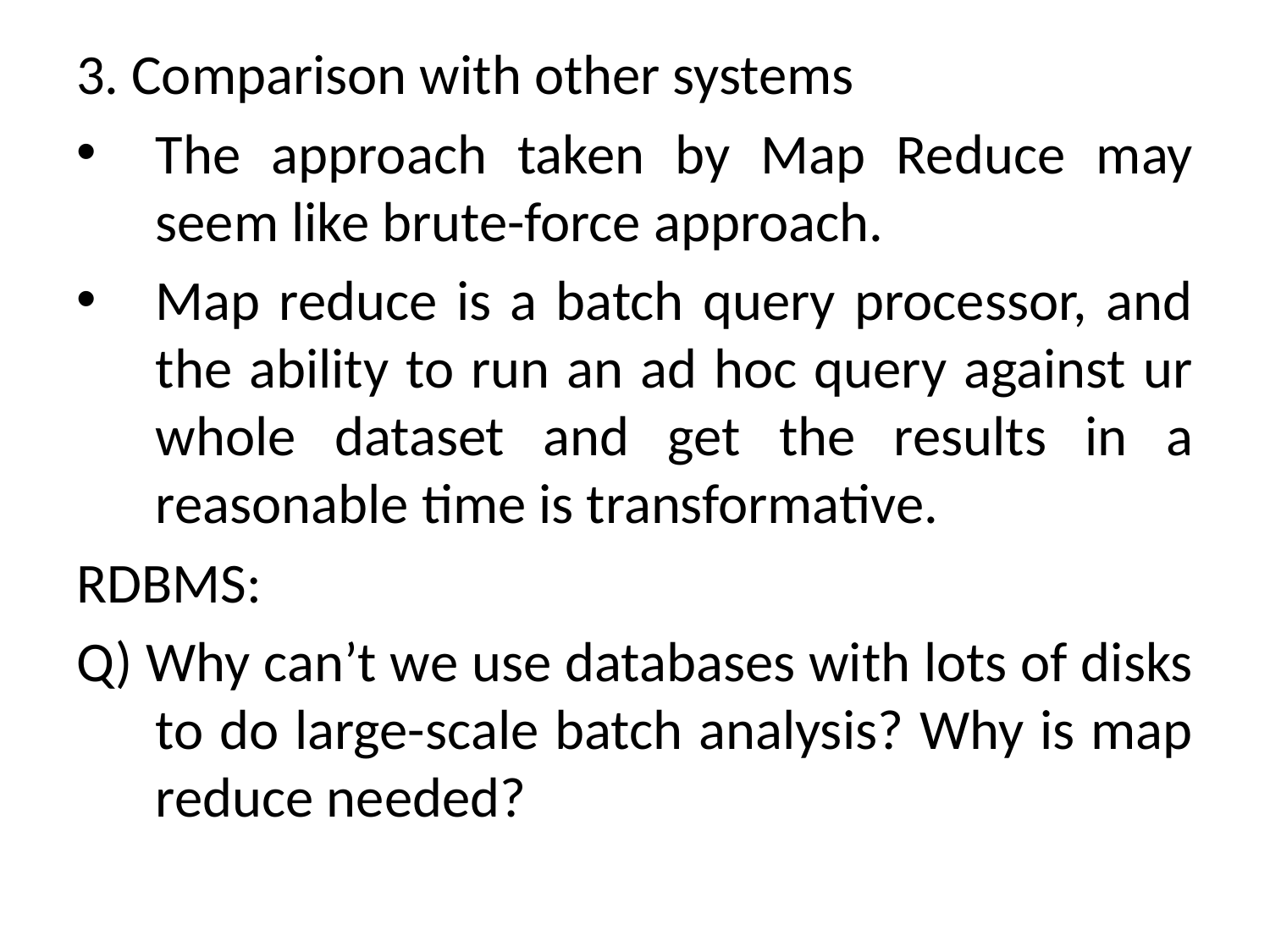

3. Comparison with other systems
The approach taken by Map Reduce may seem like brute-force approach.
Map reduce is a batch query processor, and the ability to run an ad hoc query against ur whole dataset and get the results in a reasonable time is transformative.
RDBMS:
Q) Why can’t we use databases with lots of disks to do large-scale batch analysis? Why is map reduce needed?